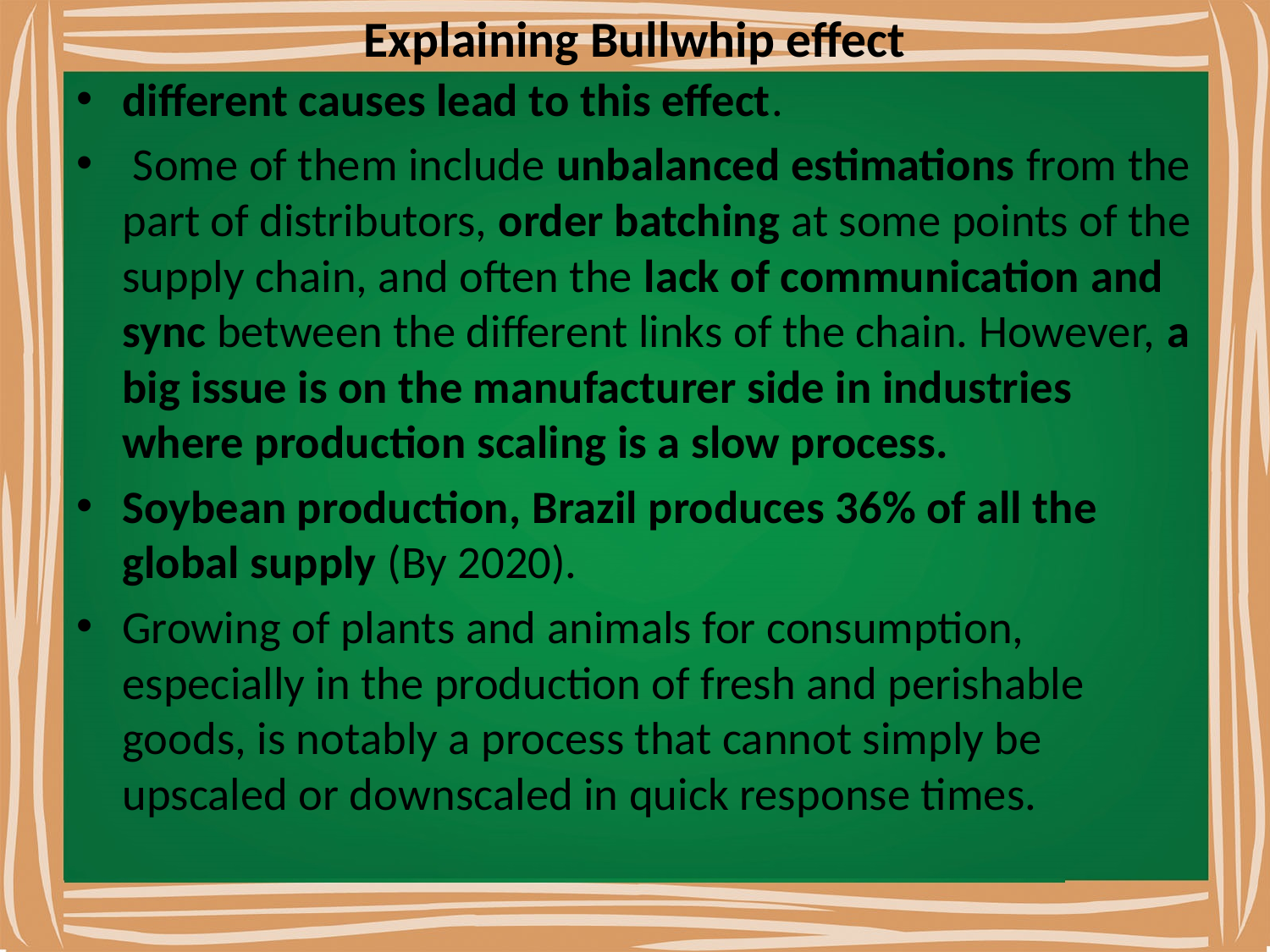

# Explaining Bullwhip effect
different causes lead to this effect.
 Some of them include unbalanced estimations from the part of distributors, order batching at some points of the supply chain, and often the lack of communication and sync between the different links of the chain. However, a big issue is on the manufacturer side in industries where production scaling is a slow process.
Soybean production, Brazil produces 36% of all the global supply (By 2020).
Growing of plants and animals for consumption, especially in the production of fresh and perishable goods, is notably a process that cannot simply be upscaled or downscaled in quick response times.